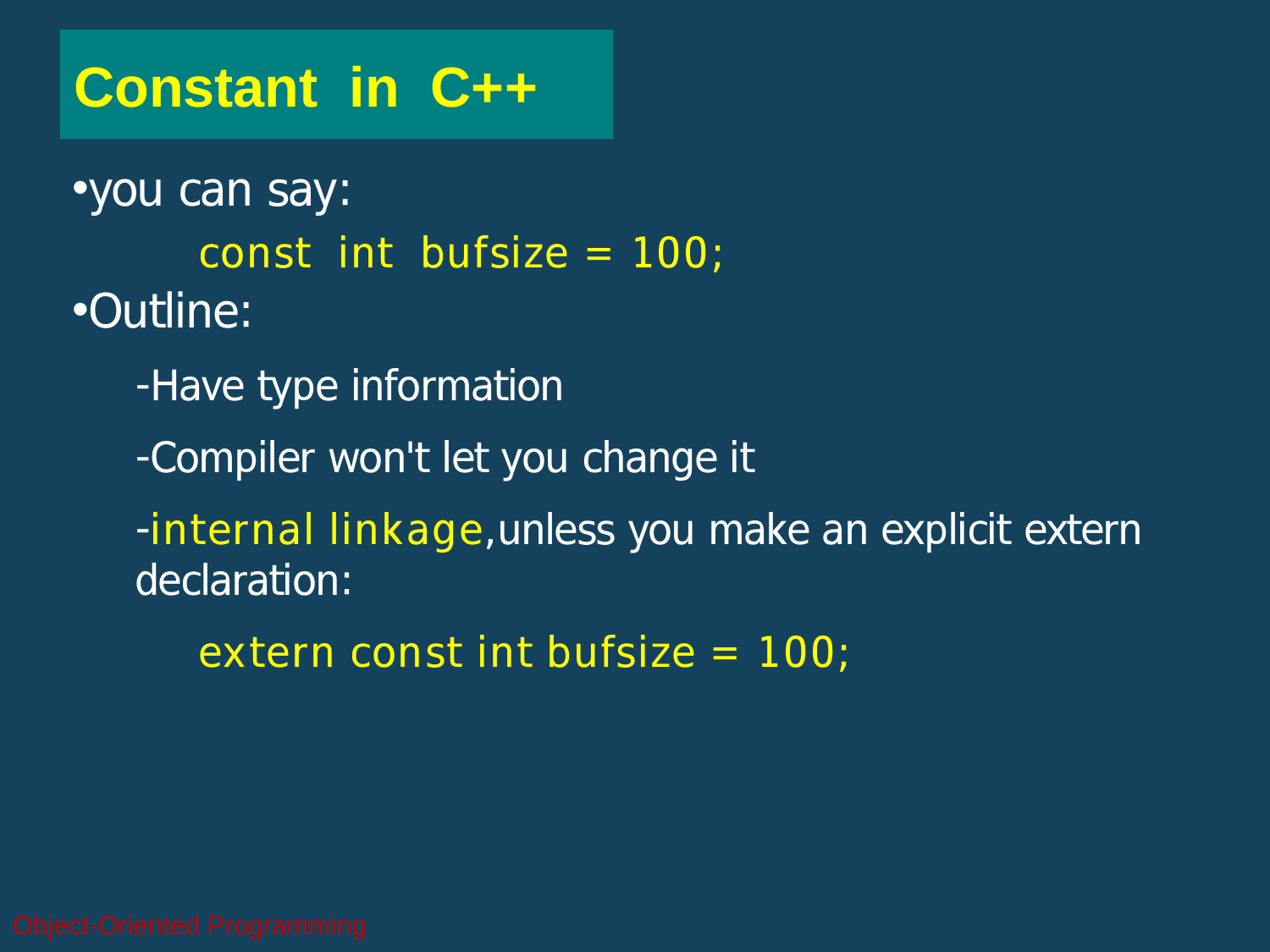

# Constant  in  C++
you can say:
const  int  bufsize = 100;
Outline:
-Have type information
-Compiler won't let you change it
-internal linkage,unless you make an explicit extern declaration:
extern const int bufsize = 100;
Object-Oriented Programming